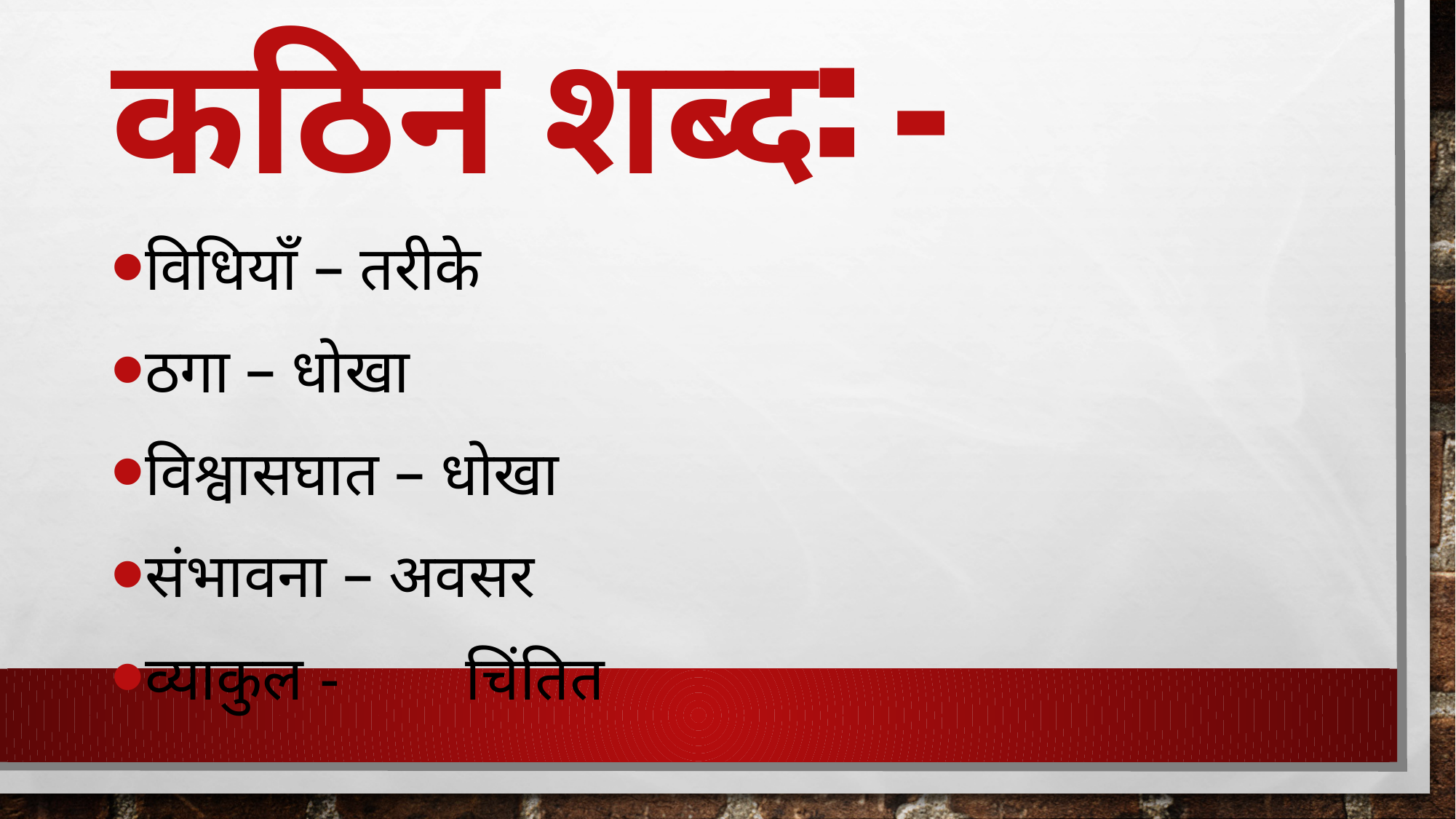

# कठिन शब्द: -
विधियाँ – तरीके
ठगा – धोखा
विश्वासघात – धोखा
संभावना – अवसर
व्याकुल - 	चिंतित